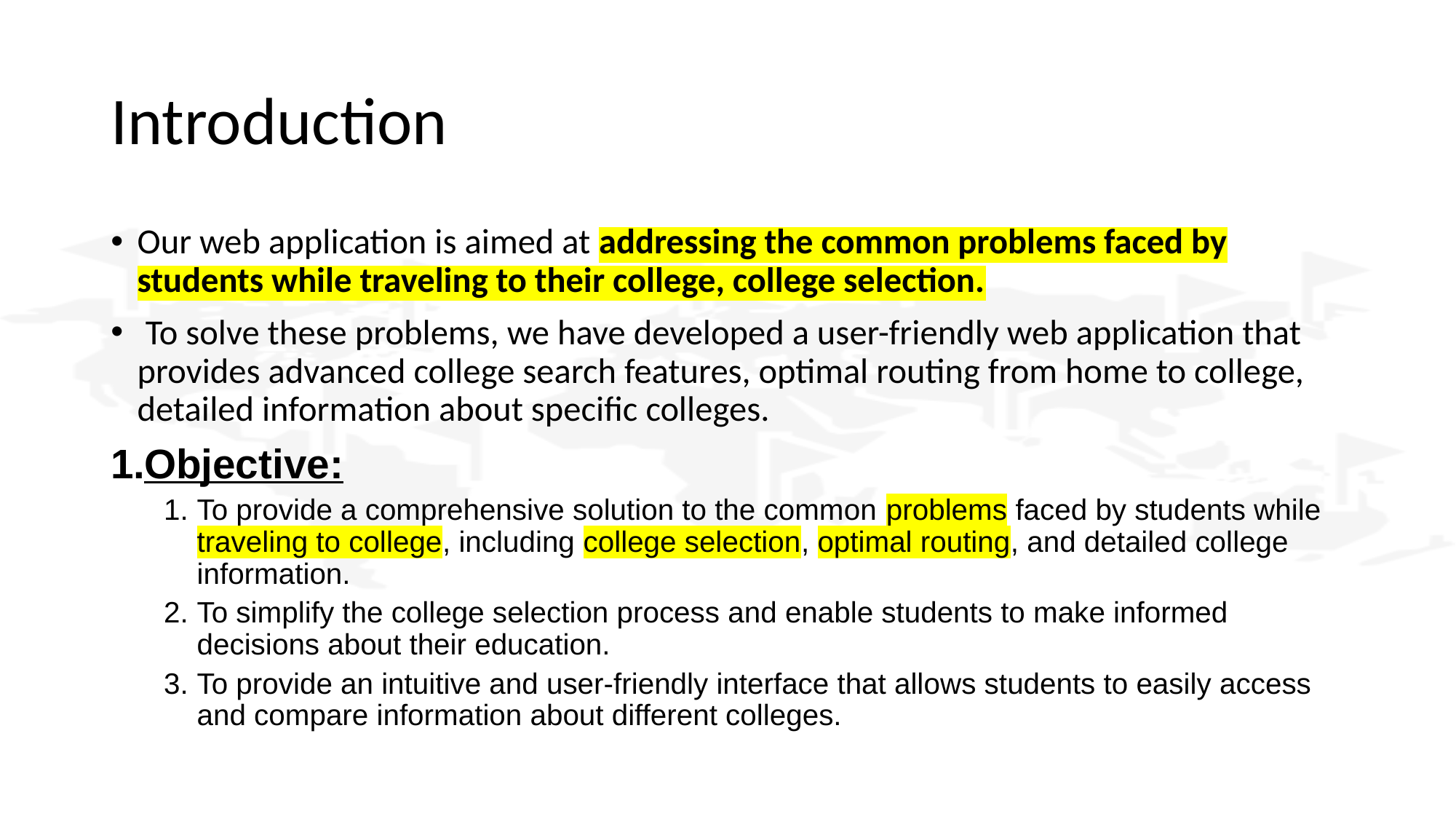

# Introduction
Our web application is aimed at addressing the common problems faced by students while traveling to their college, college selection.
 To solve these problems, we have developed a user-friendly web application that provides advanced college search features, optimal routing from home to college, detailed information about specific colleges.
Objective:
To provide a comprehensive solution to the common problems faced by students while traveling to college, including college selection, optimal routing, and detailed college information.
To simplify the college selection process and enable students to make informed decisions about their education.
To provide an intuitive and user-friendly interface that allows students to easily access and compare information about different colleges.